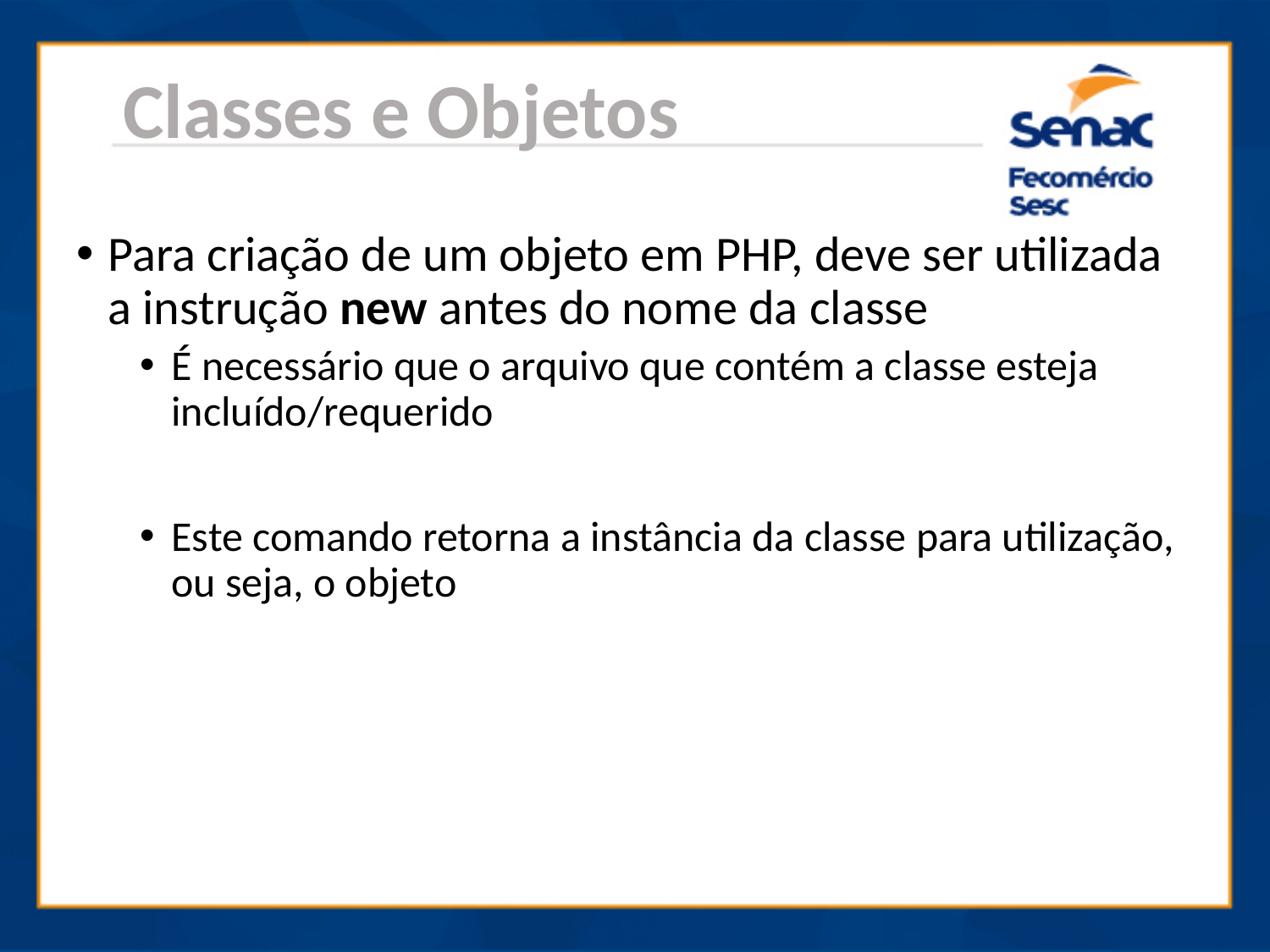

Classes e Objetos
Para criação de um objeto em PHP, deve ser utilizada a instrução new antes do nome da classe
É necessário que o arquivo que contém a classe esteja incluído/requerido

Este comando retorna a instância da classe para utilização, ou seja, o objeto